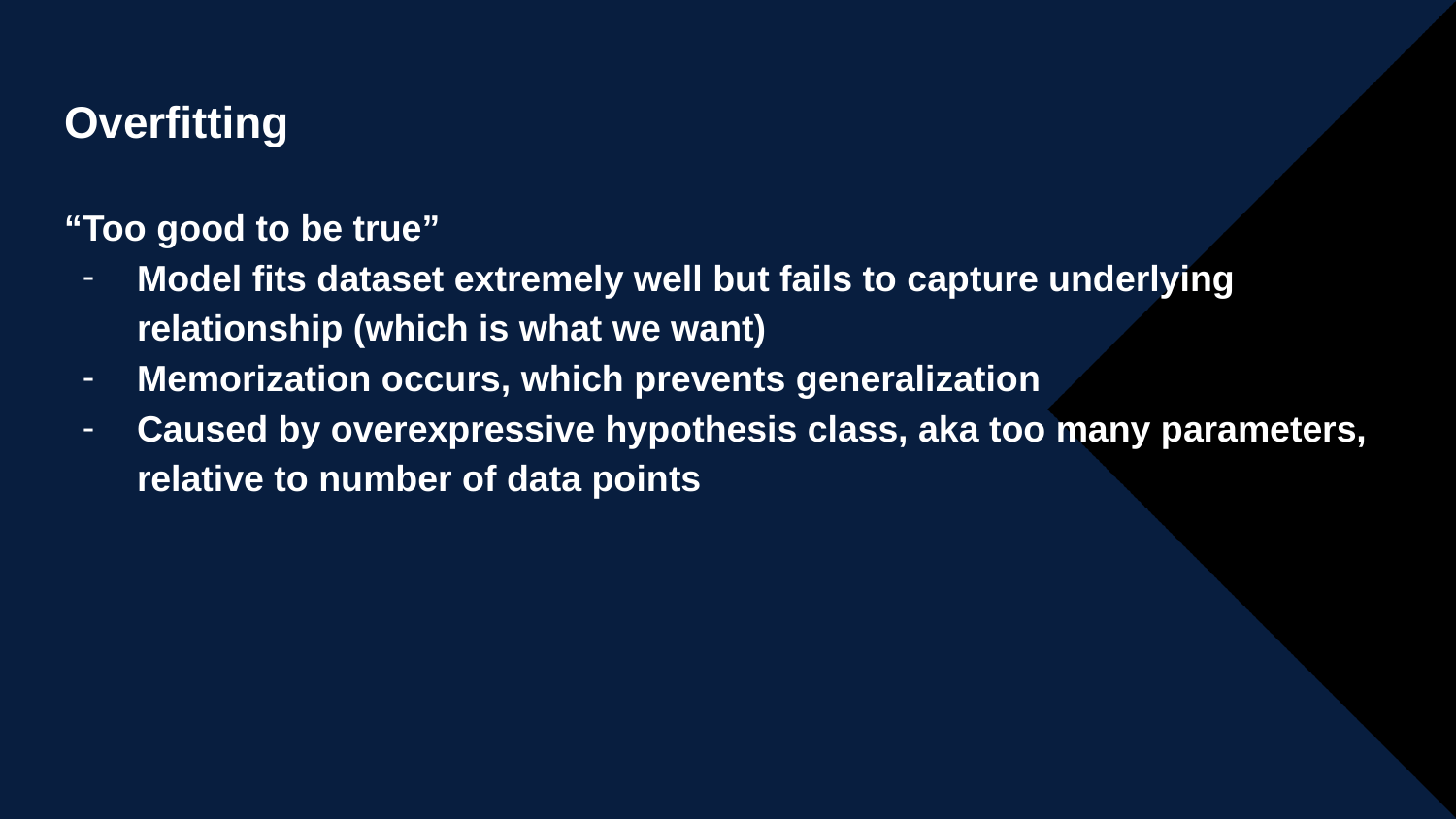

# Overfitting
“Too good to be true”
Model fits dataset extremely well but fails to capture underlying relationship (which is what we want)
Memorization occurs, which prevents generalization
Caused by overexpressive hypothesis class, aka too many parameters, relative to number of data points